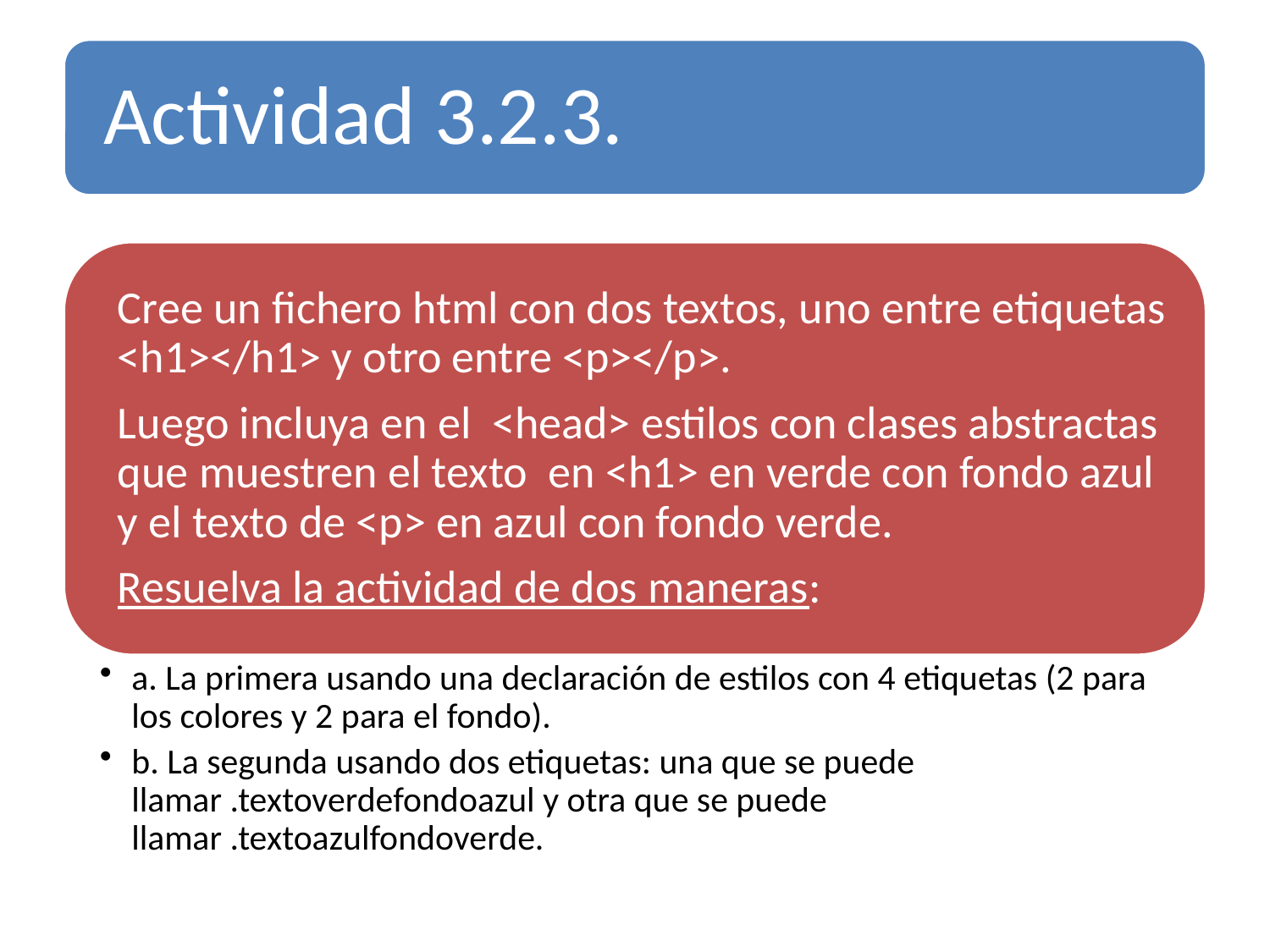

Actividad 3.2.3.
Cree un fichero html con dos textos, uno entre etiquetas <h1></h1> y otro entre <p></p>.
Luego incluya en el  <head> estilos con clases abstractas que muestren el texto  en <h1> en verde con fondo azul y el texto de <p> en azul con fondo verde.
Resuelva la actividad de dos maneras:
a. La primera usando una declaración de estilos con 4 etiquetas (2 para los colores y 2 para el fondo).
b. La segunda usando dos etiquetas: una que se puede llamar .textoverdefondoazul y otra que se puede llamar .textoazulfondoverde.